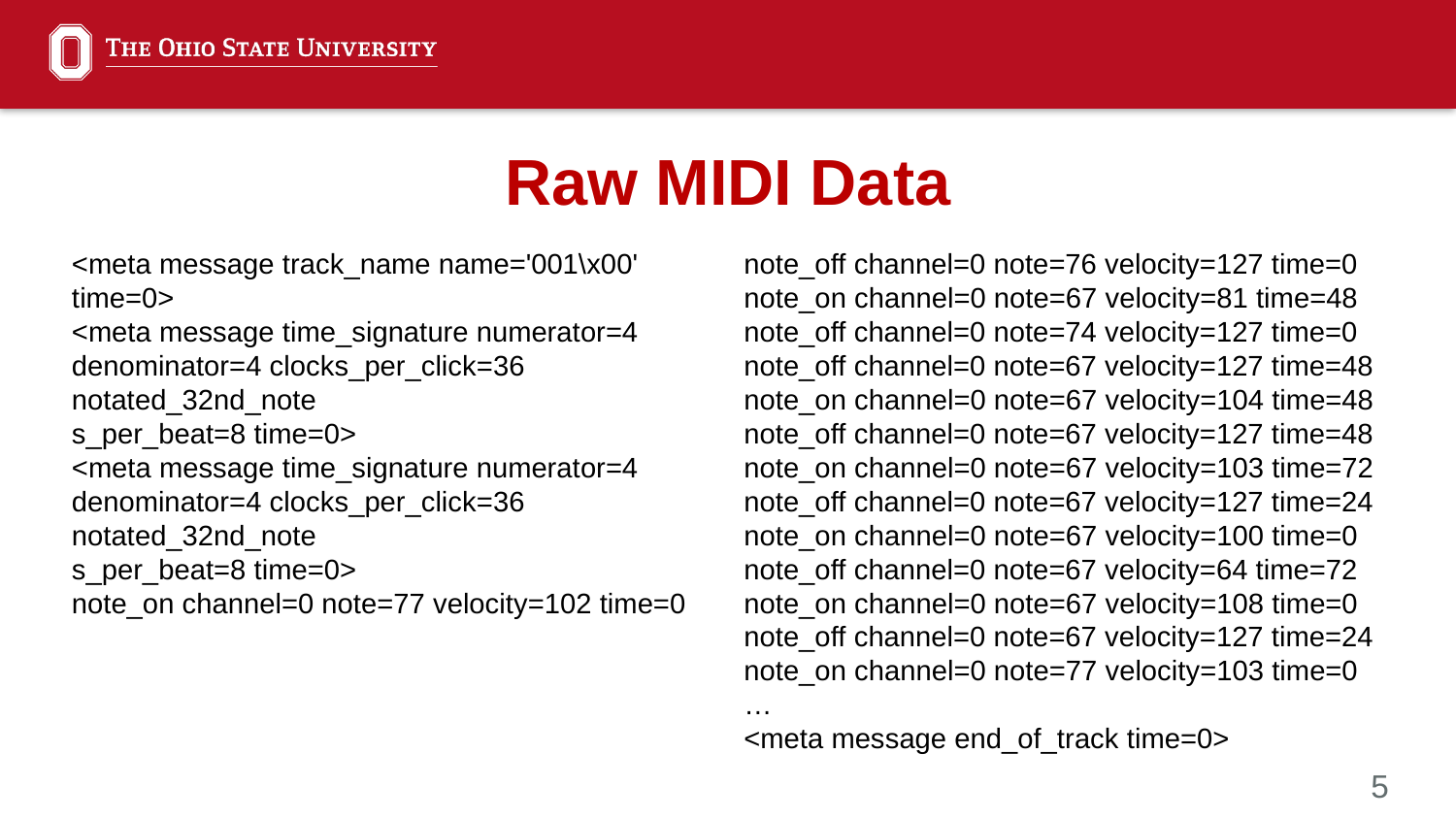

Raw MIDI Data
<meta message track_name name='001\x00' time=0>
<meta message time_signature numerator=4 denominator=4 clocks_per_click=36 notated_32nd_note
s_per_beat=8 time=0>
<meta message time_signature numerator=4 denominator=4 clocks_per_click=36 notated_32nd_note
s_per_beat=8 time=0>
note_on channel=0 note=77 velocity=102 time=0
note_off channel=0 note=76 velocity=127 time=0
note_on channel=0 note=67 velocity=81 time=48
note_off channel=0 note=74 velocity=127 time=0
note_off channel=0 note=67 velocity=127 time=48
note_on channel=0 note=67 velocity=104 time=48
note_off channel=0 note=67 velocity=127 time=48
note_on channel=0 note=67 velocity=103 time=72
note_off channel=0 note=67 velocity=127 time=24
note_on channel=0 note=67 velocity=100 time=0
note_off channel=0 note=67 velocity=64 time=72
note_on channel=0 note=67 velocity=108 time=0
note_off channel=0 note=67 velocity=127 time=24
note_on channel=0 note=77 velocity=103 time=0
…
<meta message end_of_track time=0>